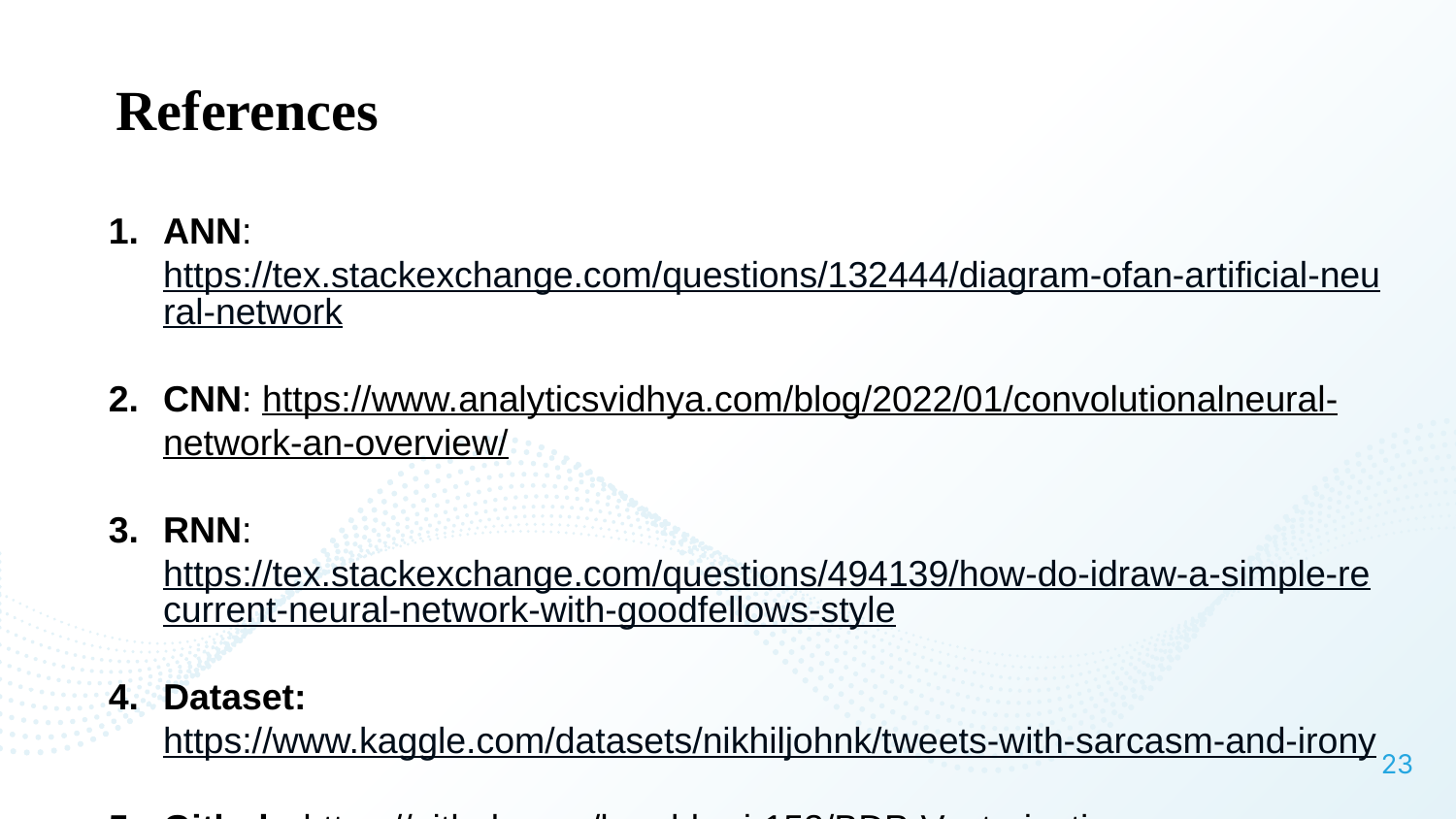

References

ANN:  https://tex.stackexchange.com/questions/132444/diagram-ofan-artificial-neural-network

CNN: https://www.analyticsvidhya.com/blog/2022/01/convolutionalneural-network-an-overview/

RNN: https://tex.stackexchange.com/questions/494139/how-do-idraw-a-simple-recurrent-neural-network-with-goodfellows-style

Dataset: https://www.kaggle.com/datasets/nikhiljohnk/tweets-with-sarcasm-and-irony

Github: https://github.com/harshbari-153/BDP-Vectorization
23